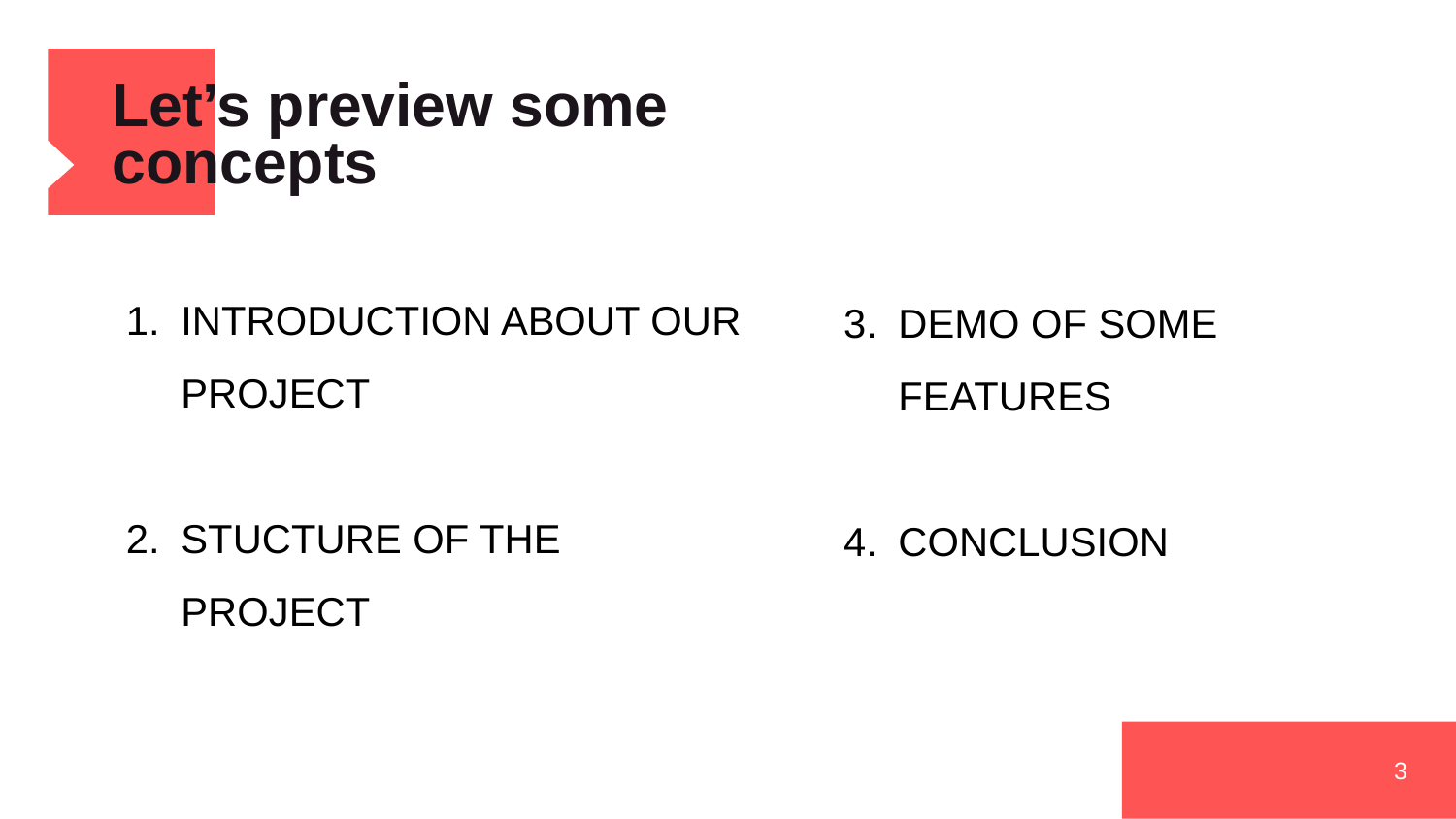

# Let’s preview some concepts
INTRODUCTION ABOUT OUR PROJECT

STUCTURE OF THE PROJECT

DEMO OF SOME FEATURES

CONCLUSION
3